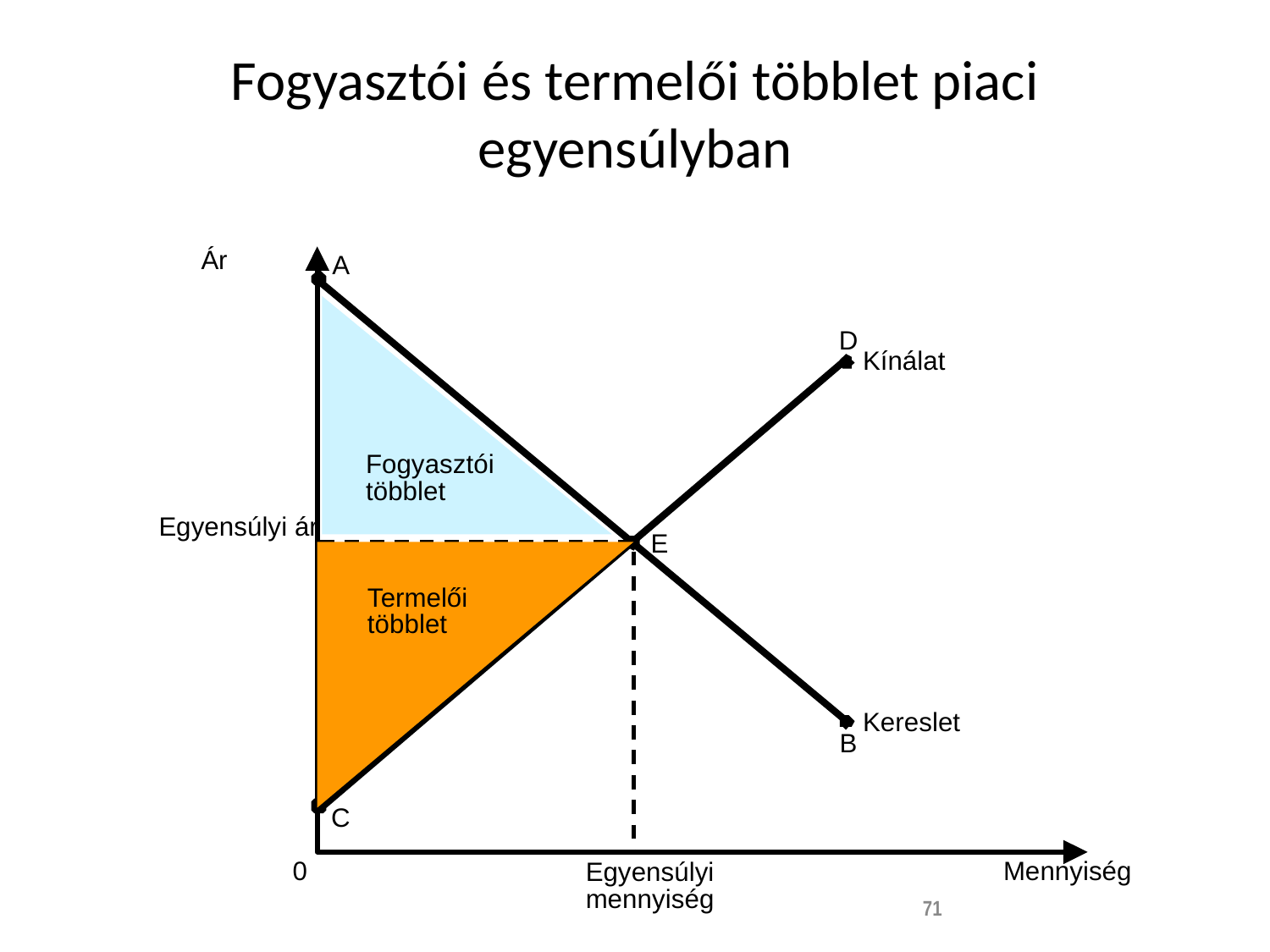

# Fogyasztói és termelői többlet piaci egyensúlyban
Ár

A

D
Kínálat

Fogyasztói többlet
Egyensúlyi ár
E

Termelői többlet
Kereslet

B

C
0
Mennyiség
Egyensúlyi mennyiség

71